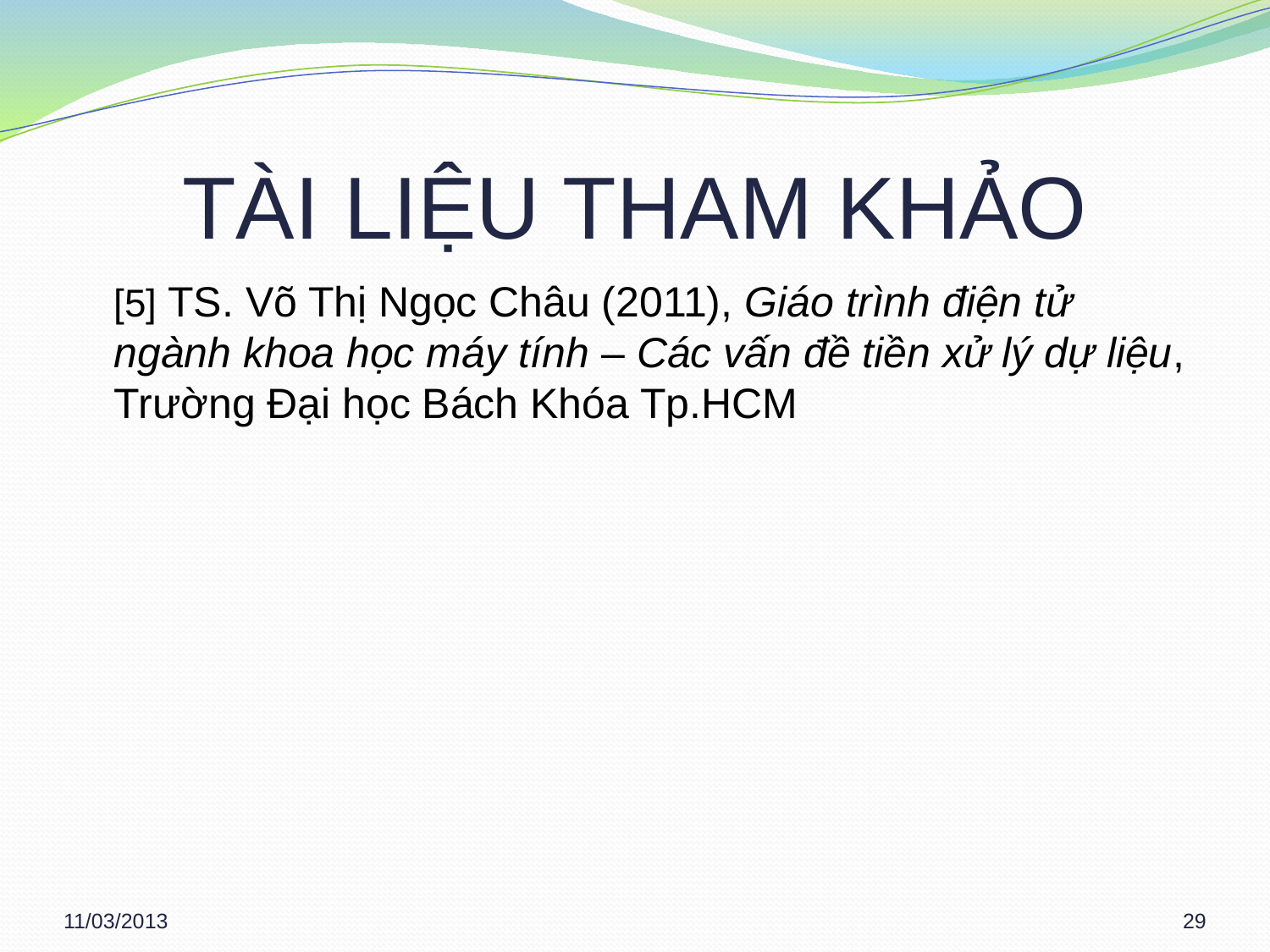

# TÀI LIỆU THAM KHẢO
	[5] TS. Võ Thị Ngọc Châu (2011), Giáo trình điện tử ngành khoa học máy tính – Các vấn đề tiền xử lý dự liệu, Trường Đại học Bách Khóa Tp.HCM

11/03/2013
29